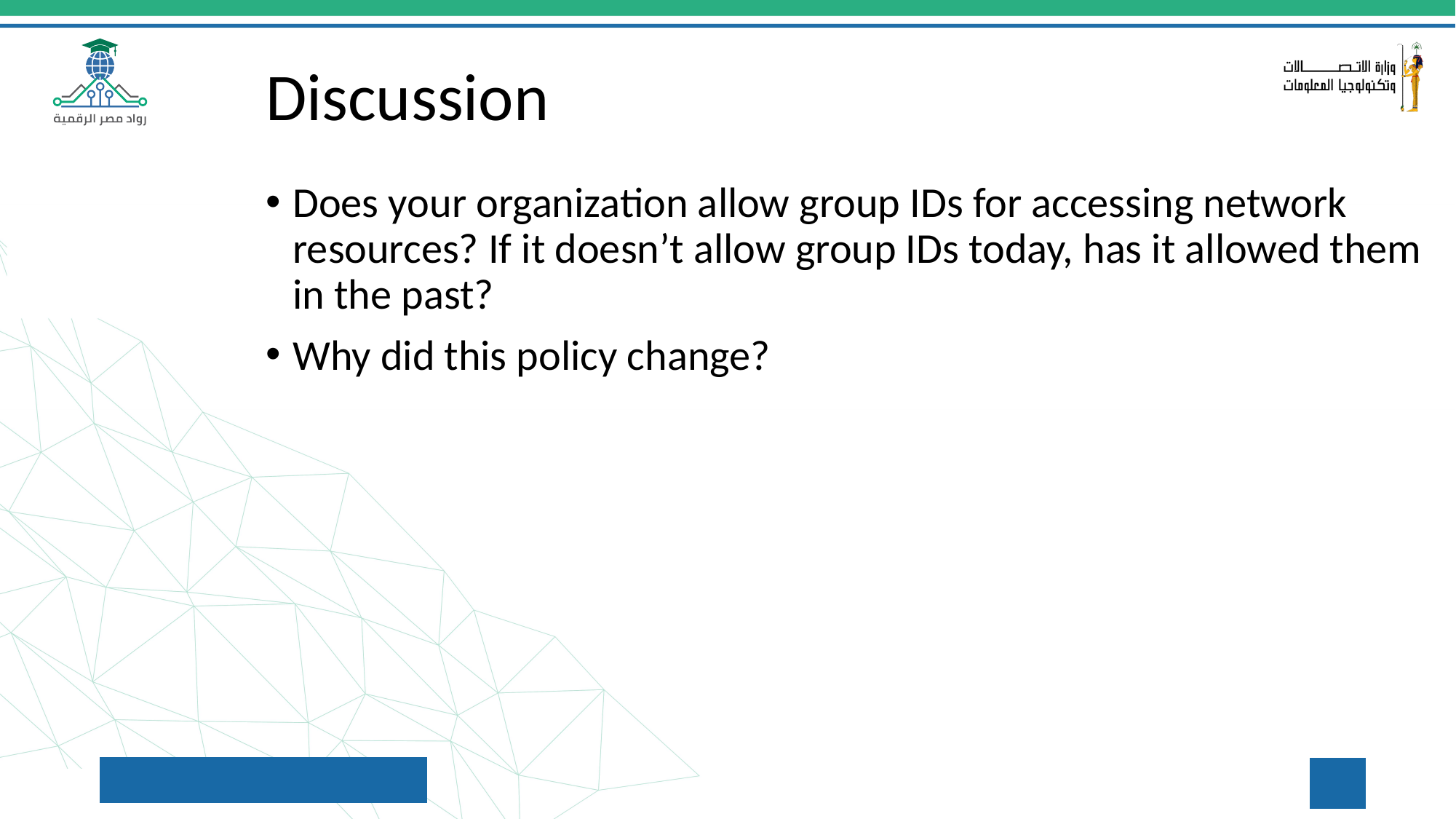

Discussion
Does your organization allow group IDs for accessing network resources? If it doesn’t allow group IDs today, has it allowed them in the past?
Why did this policy change?